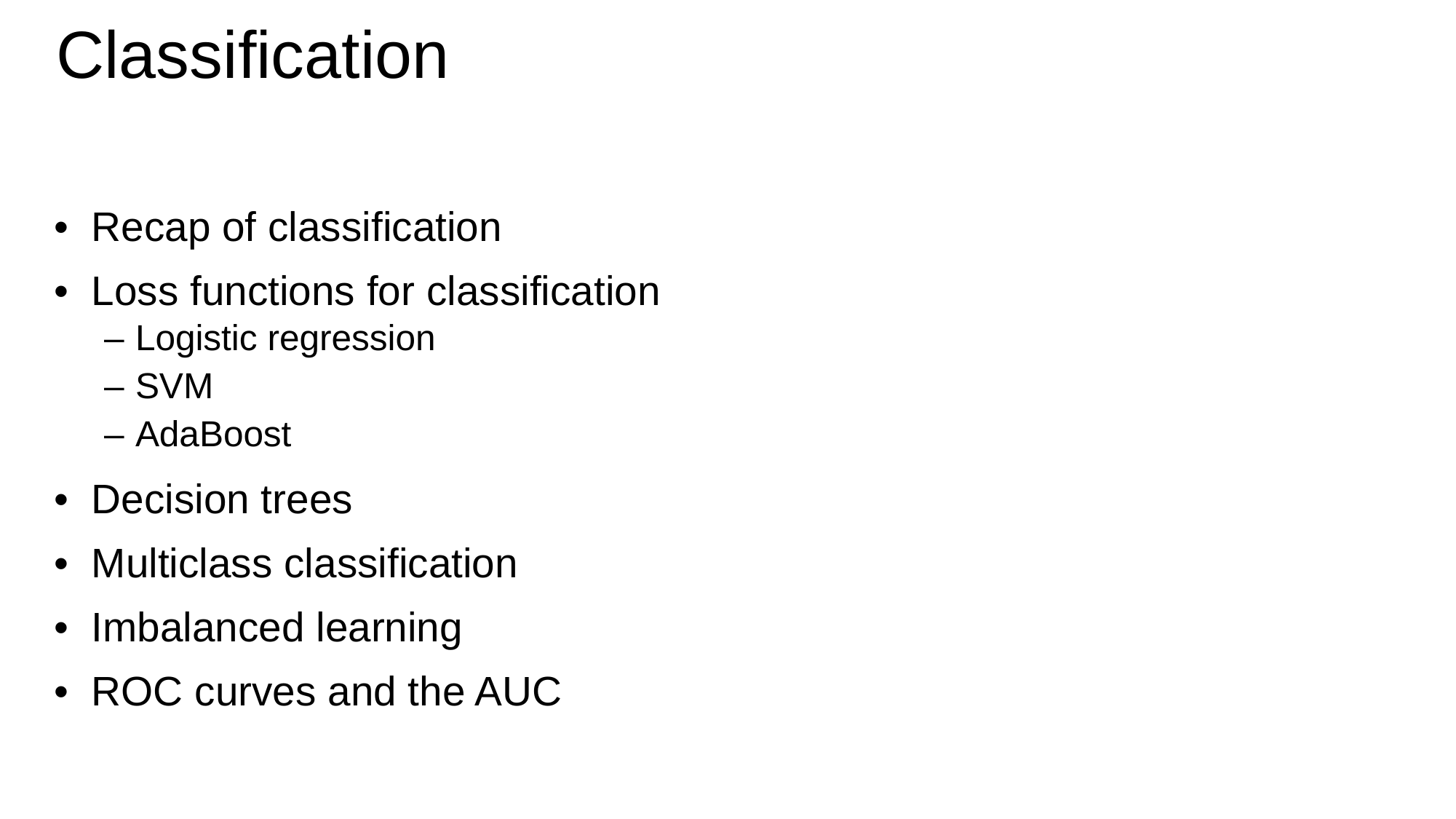

# Classification
Recap of classification
Loss functions for classification
Logistic regression
SVM
AdaBoost
Decision trees
Multiclass classification
Imbalanced learning
ROC curves and the AUC